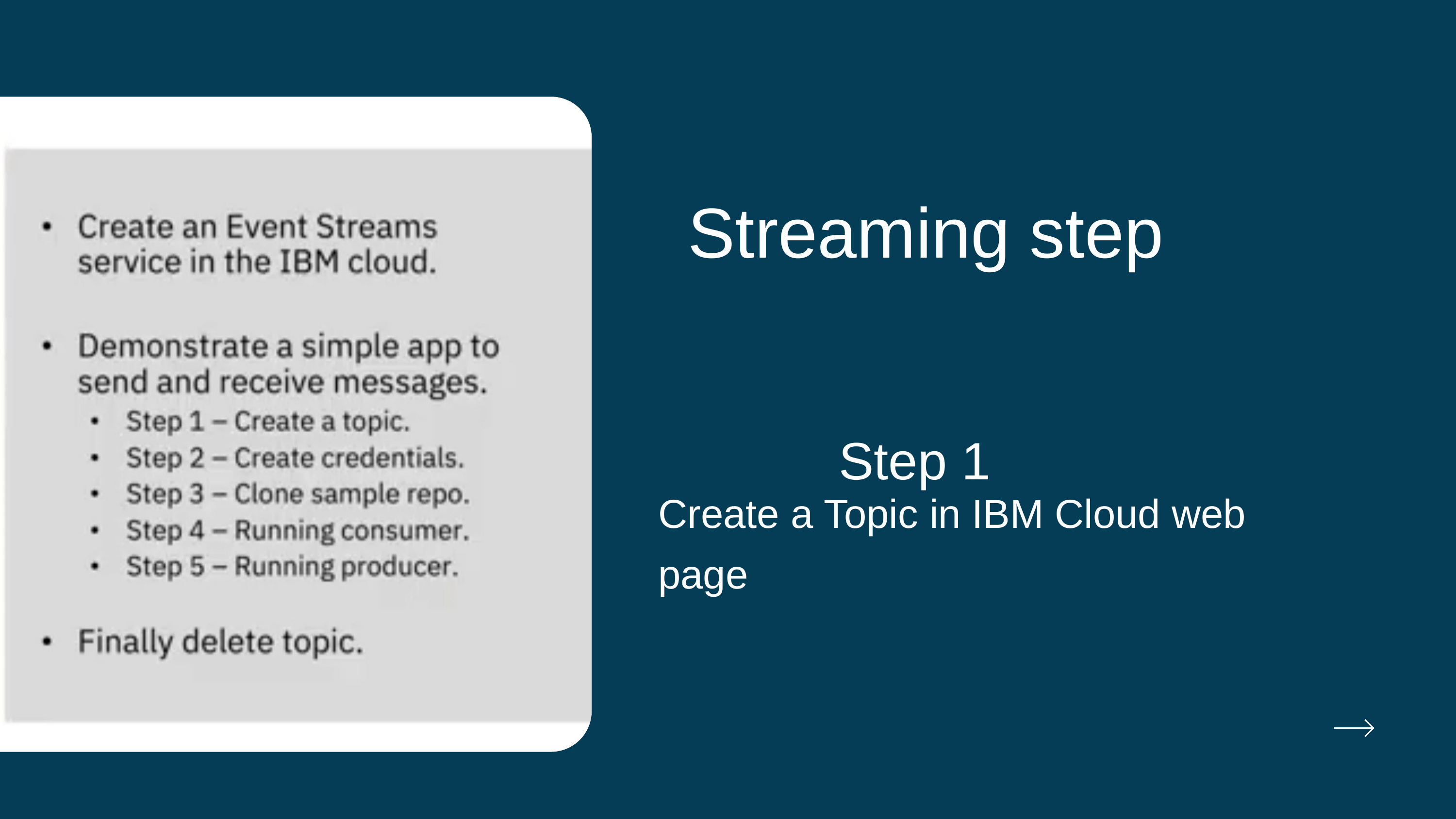

Streaming step
Step 1
Create a Topic in IBM Cloud web page